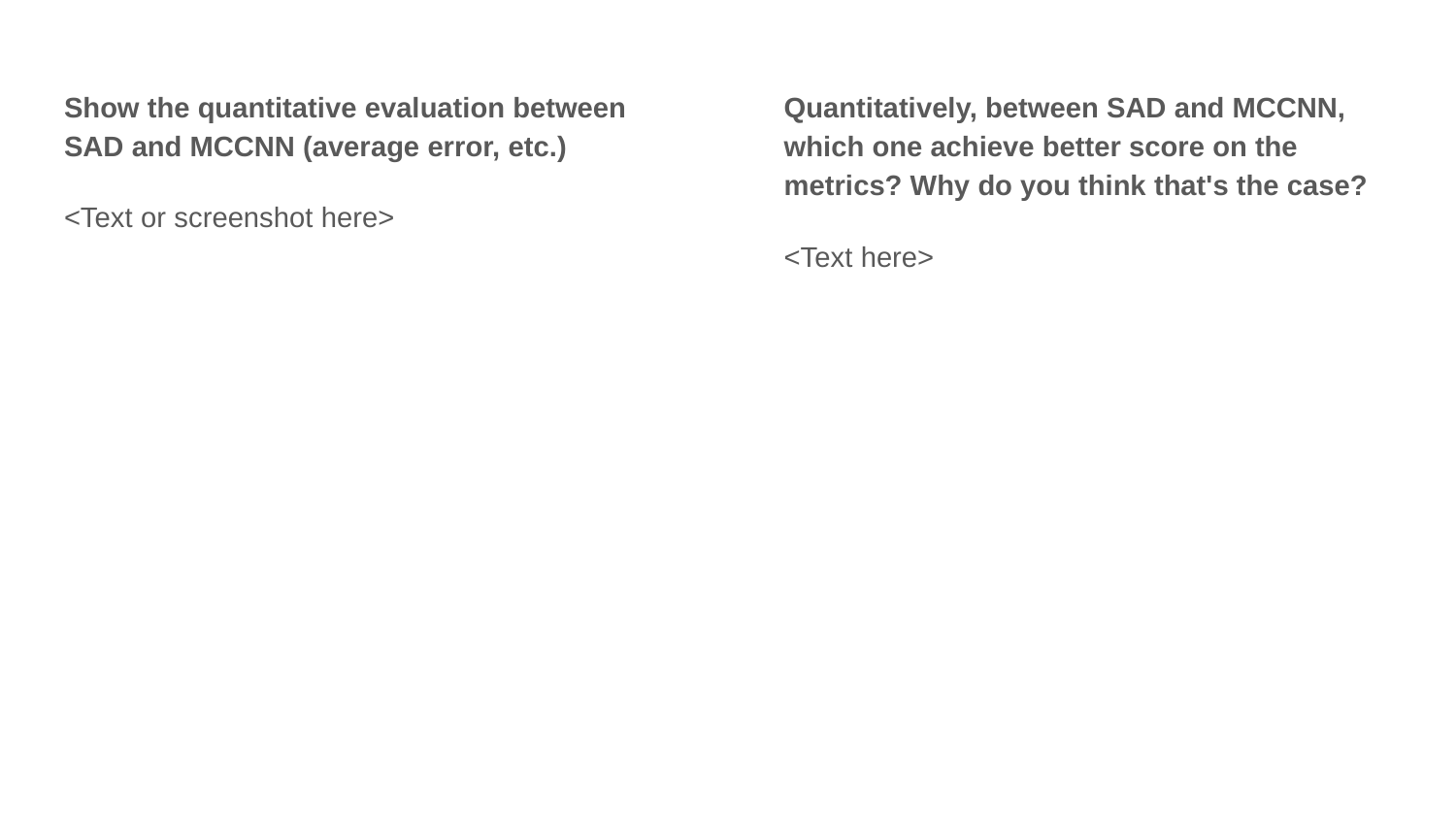

Quantitatively, between SAD and MCCNN, which one achieve better score on the metrics? Why do you think that's the case?
<Text here>

Show the quantitative evaluation between SAD and MCCNN (average error, etc.)
<Text or screenshot here>